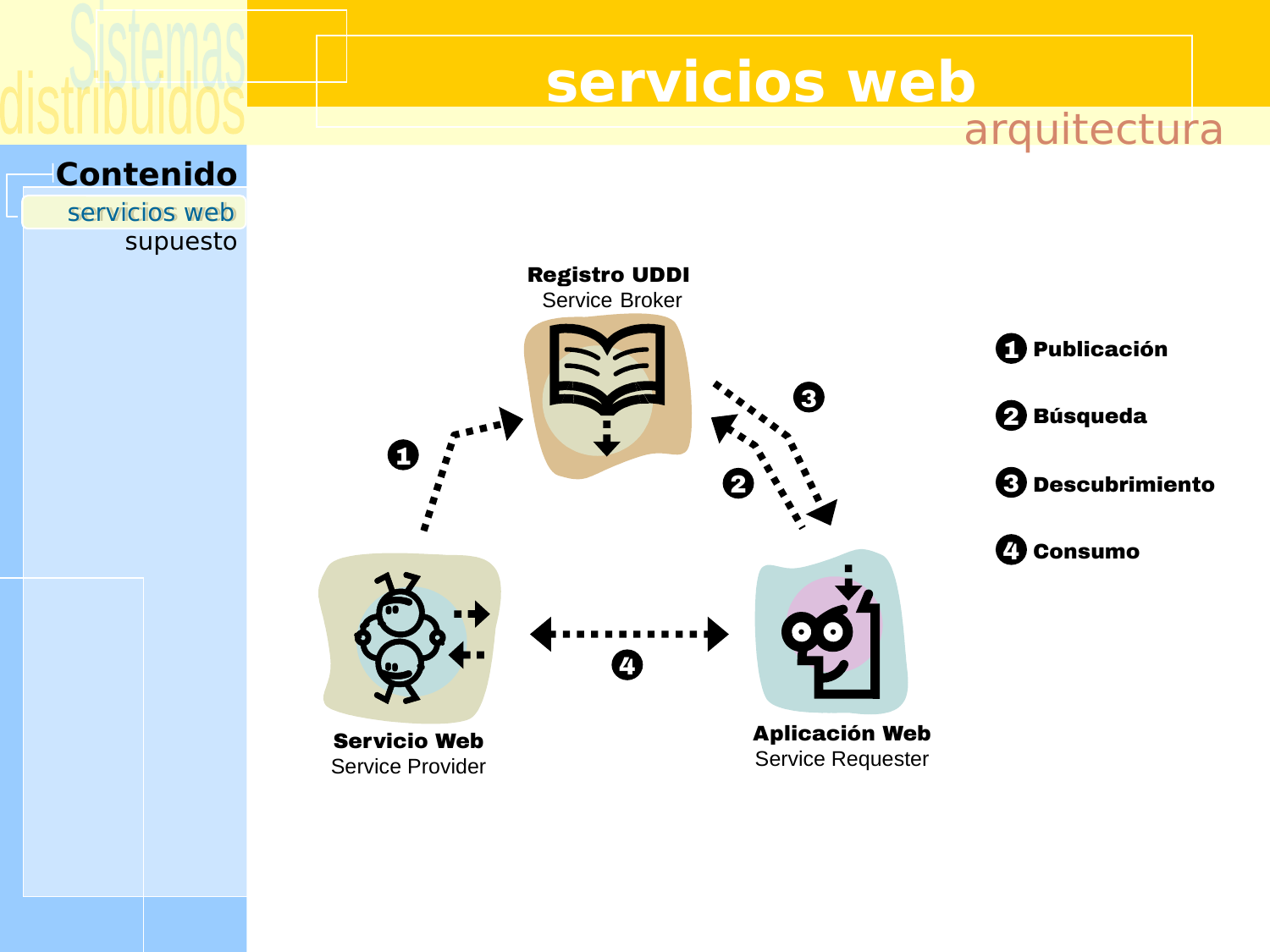

# servicios web
arquitectura

servicios web

Registro UDDI
 Service Broker

Publicación
1
3

Búsqueda
2

1
Descubrimiento
3
2
Consumo
4

Servicio Web Service Provider

Aplicación Web Service Requester

4